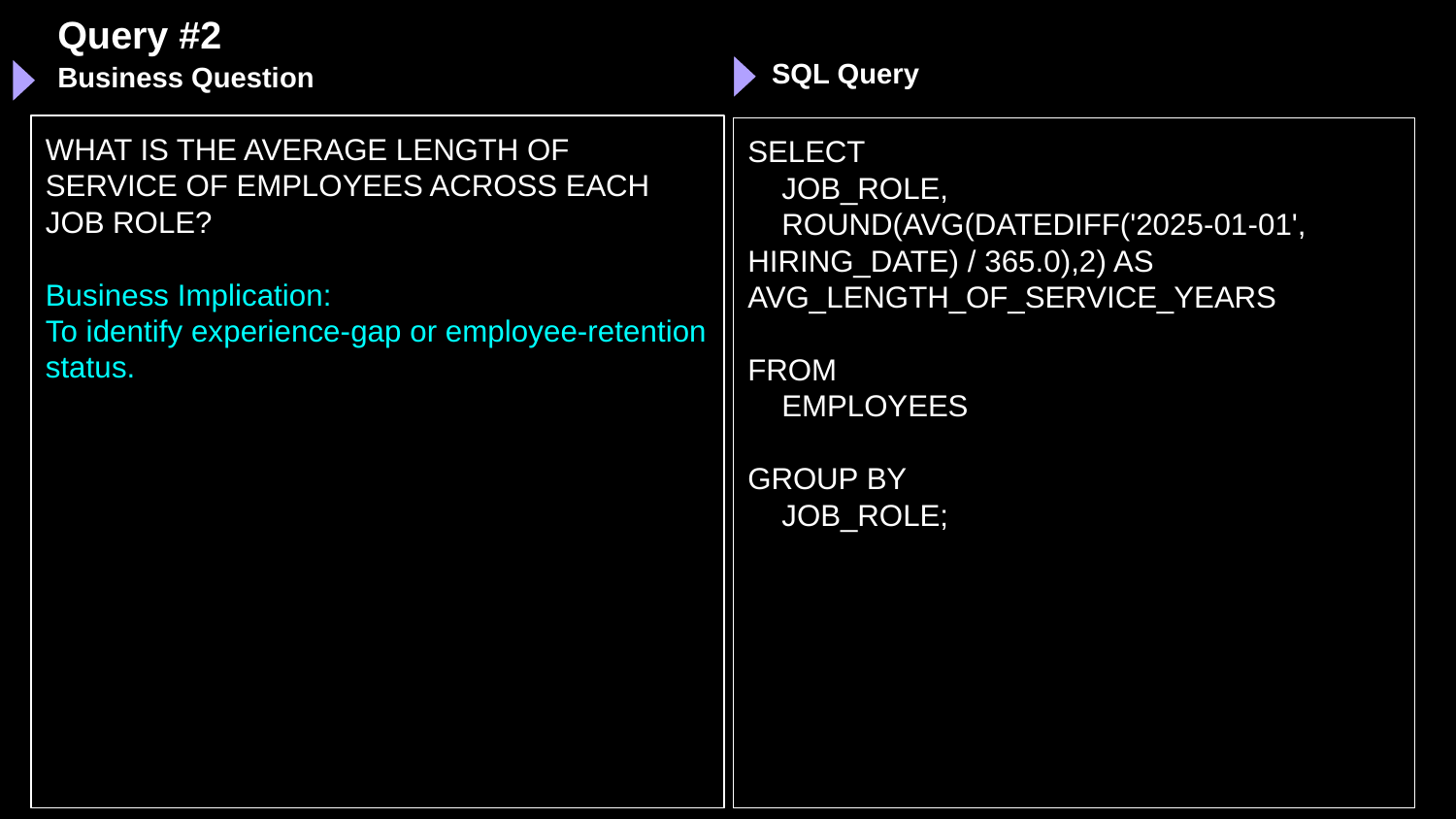

Query #2
SQL Query
Business Question

WHAT IS THE AVERAGE LENGTH OF SERVICE OF EMPLOYEES ACROSS EACH JOB ROLE?

Business Implication:
To identify experience-gap or employee-retention status.

SELECT
    JOB_ROLE,
    ROUND(AVG(DATEDIFF('2025-01-01', HIRING_DATE) / 365.0),2) AS AVG_LENGTH_OF_SERVICE_YEARS

FROM
    EMPLOYEES

GROUP BY
    JOB_ROLE;